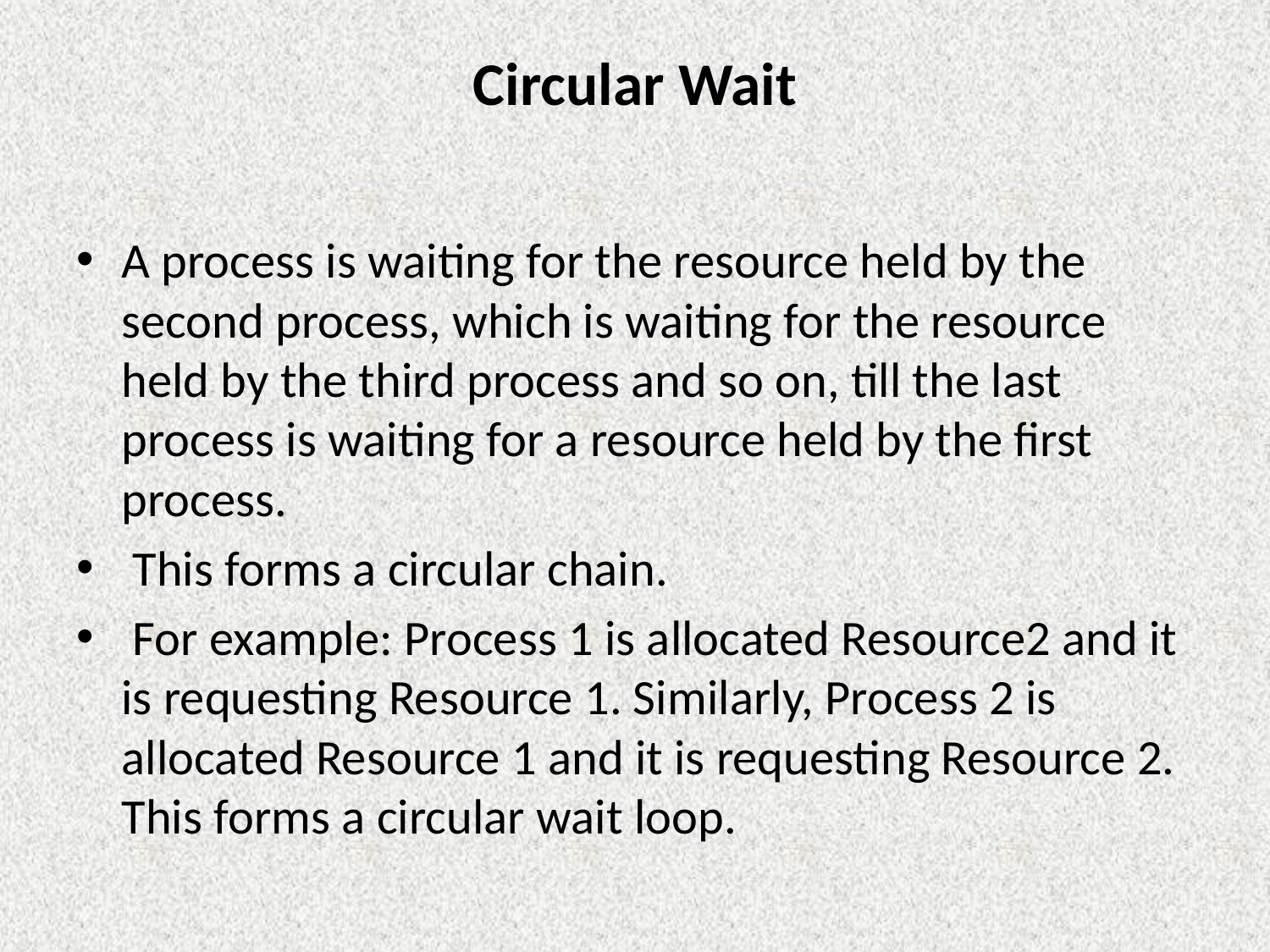

# Circular Wait
A process is waiting for the resource held by the second process, which is waiting for the resource held by the third process and so on, till the last process is waiting for a resource held by the first process.
 This forms a circular chain.
 For example: Process 1 is allocated Resource2 and it is requesting Resource 1. Similarly, Process 2 is allocated Resource 1 and it is requesting Resource 2. This forms a circular wait loop.